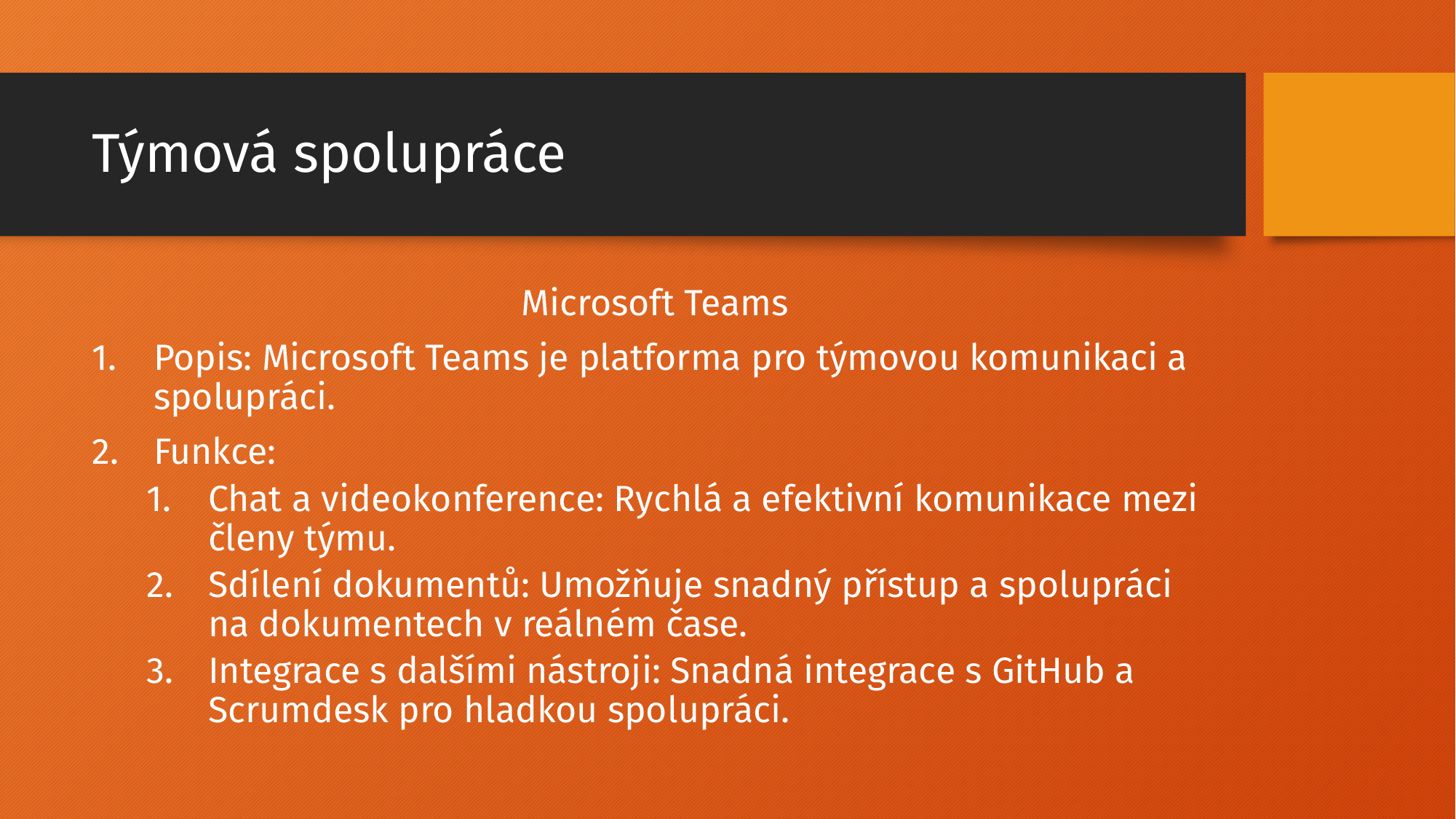

# Týmová spolupráce
Microsoft Teams
Popis: Microsoft Teams je platforma pro týmovou komunikaci a spolupráci.
Funkce:
Chat a videokonference: Rychlá a efektivní komunikace mezi členy týmu.
Sdílení dokumentů: Umožňuje snadný přístup a spolupráci na dokumentech v reálném čase.
Integrace s dalšími nástroji: Snadná integrace s GitHub a Scrumdesk pro hladkou spolupráci.